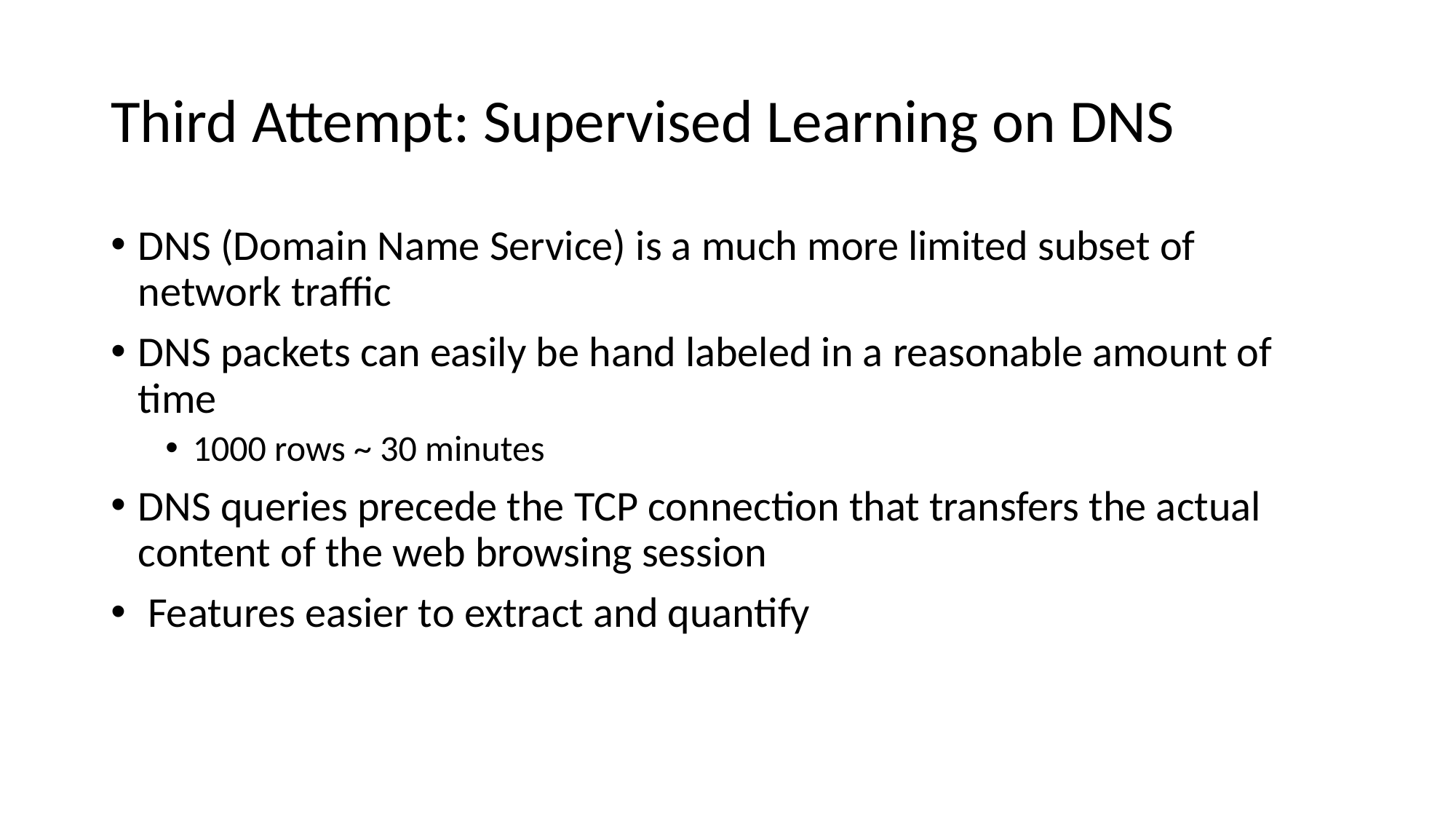

# Third Attempt: Supervised Learning on DNS
DNS (Domain Name Service) is a much more limited subset of network traffic
DNS packets can easily be hand labeled in a reasonable amount of time
1000 rows ~ 30 minutes
DNS queries precede the TCP connection that transfers the actual content of the web browsing session
 Features easier to extract and quantify